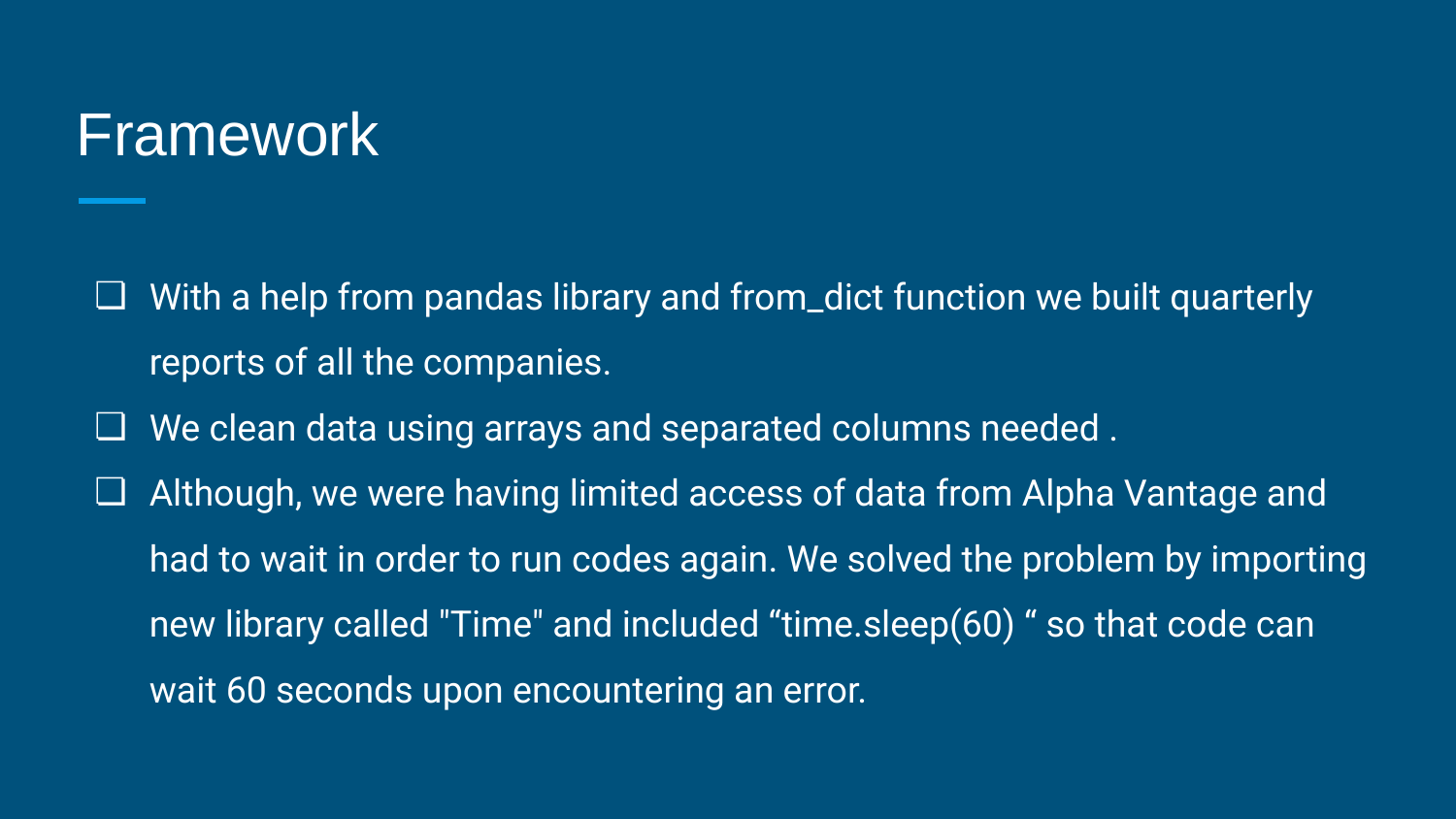

# Framework
With a help from pandas library and from_dict function we built quarterly reports of all the companies.
We clean data using arrays and separated columns needed .
Although, we were having limited access of data from Alpha Vantage and had to wait in order to run codes again. We solved the problem by importing new library called "Time" and included “time.sleep(60) “ so that code can wait 60 seconds upon encountering an error.